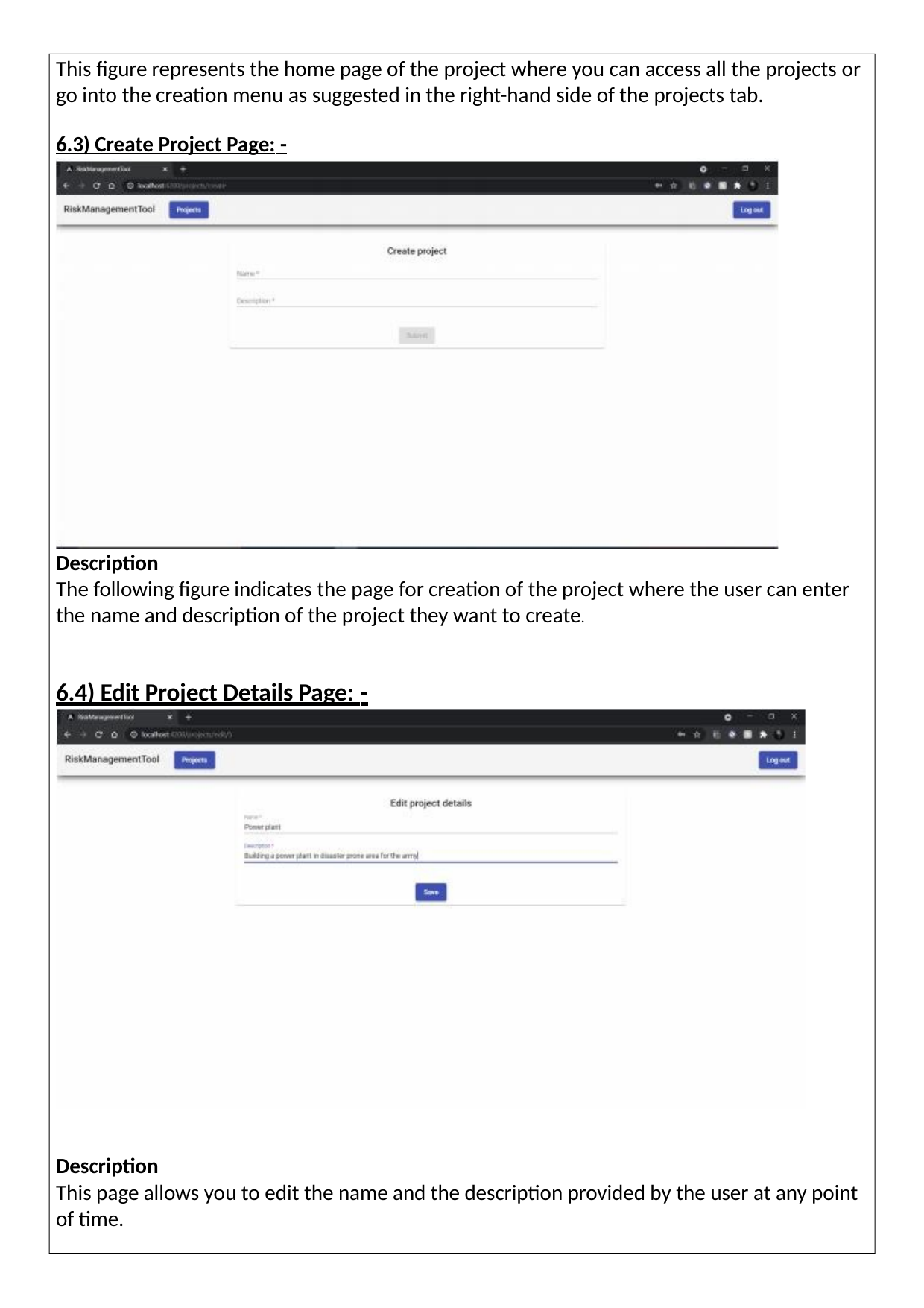

This figure represents the home page of the project where you can access all the projects or  go into the creation menu as suggested in the right-hand side of the projects tab.

6.3) Create Project Page: -

Description
The following figure indicates the page for creation of the project where the user can enter  the name and description of the project they want to create.

6.4) Edit Project Details Page: -

Description
This page allows you to edit the name and the description provided by the user at any point  of time.